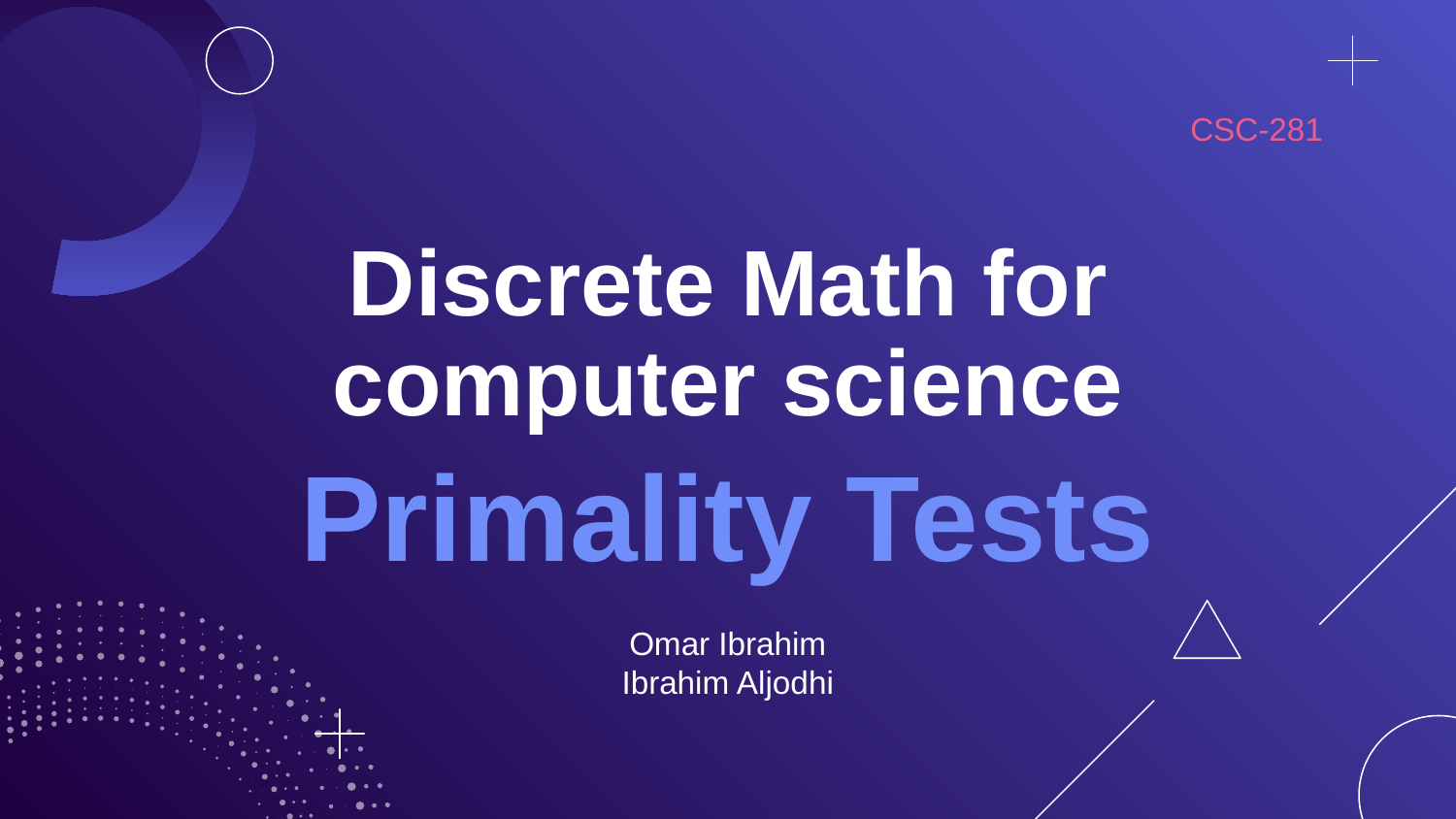

CSC-281
# Discrete Math for computer science
Primality Tests
Omar Ibrahim
Ibrahim Aljodhi